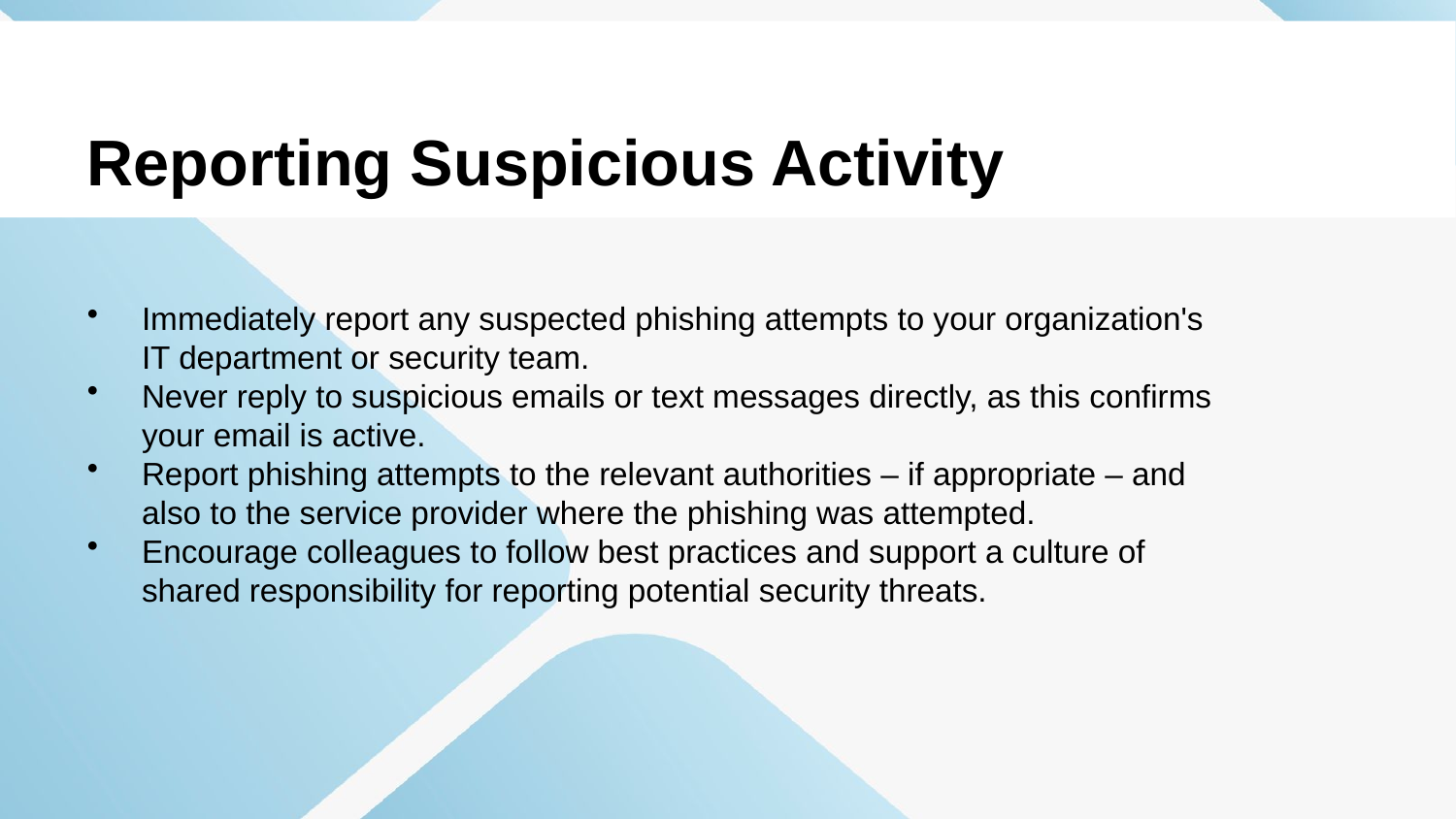

Reporting Suspicious Activity
Immediately report any suspected phishing attempts to your organization's IT department or security team.
Never reply to suspicious emails or text messages directly, as this confirms your email is active.
Report phishing attempts to the relevant authorities – if appropriate – and also to the service provider where the phishing was attempted.
Encourage colleagues to follow best practices and support a culture of shared responsibility for reporting potential security threats.